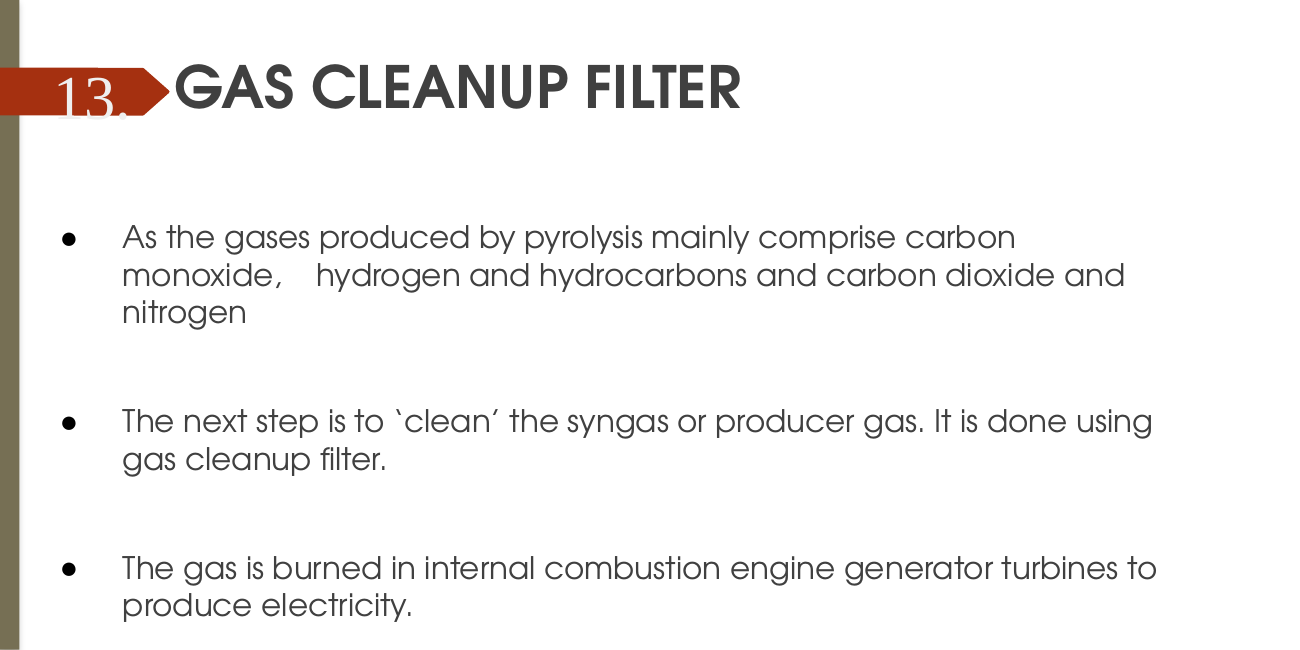

13.
# GAS CLEANUP FILTER

As the gases produced by pyrolysis mainly comprise carbon monoxide,    hydrogen and hydrocarbons and carbon dioxide and nitrogen

The next step is to ‘clean’ the syngas or producer gas. It is done using gas cleanup filter.

The gas is burned in internal combustion engine generator turbines to produce electricity.